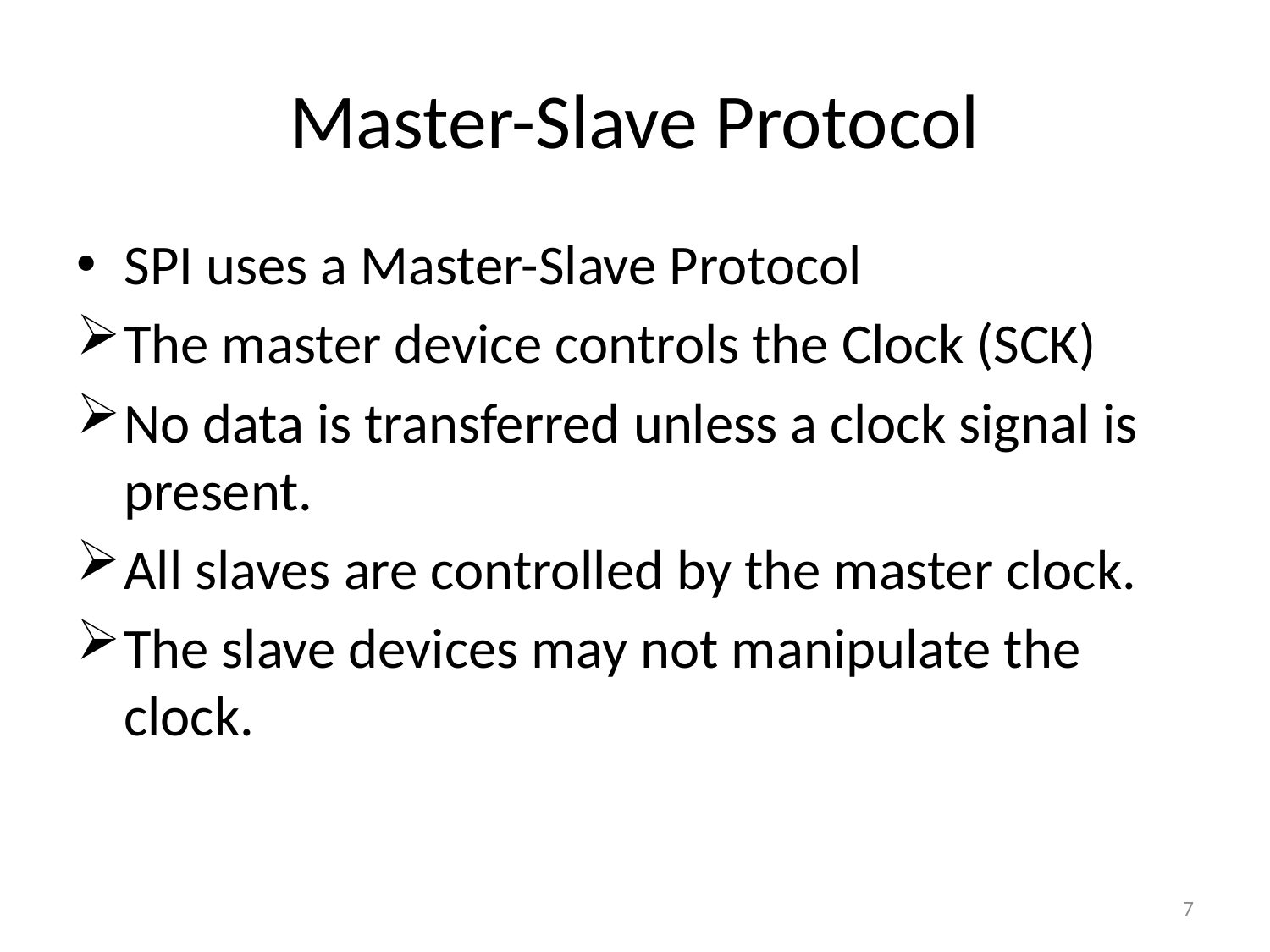

# Master-Slave Protocol
SPI uses a Master-Slave Protocol
The master device controls the Clock (SCK)
No data is transferred unless a clock signal is present.
All slaves are controlled by the master clock.
The slave devices may not manipulate the clock.
7